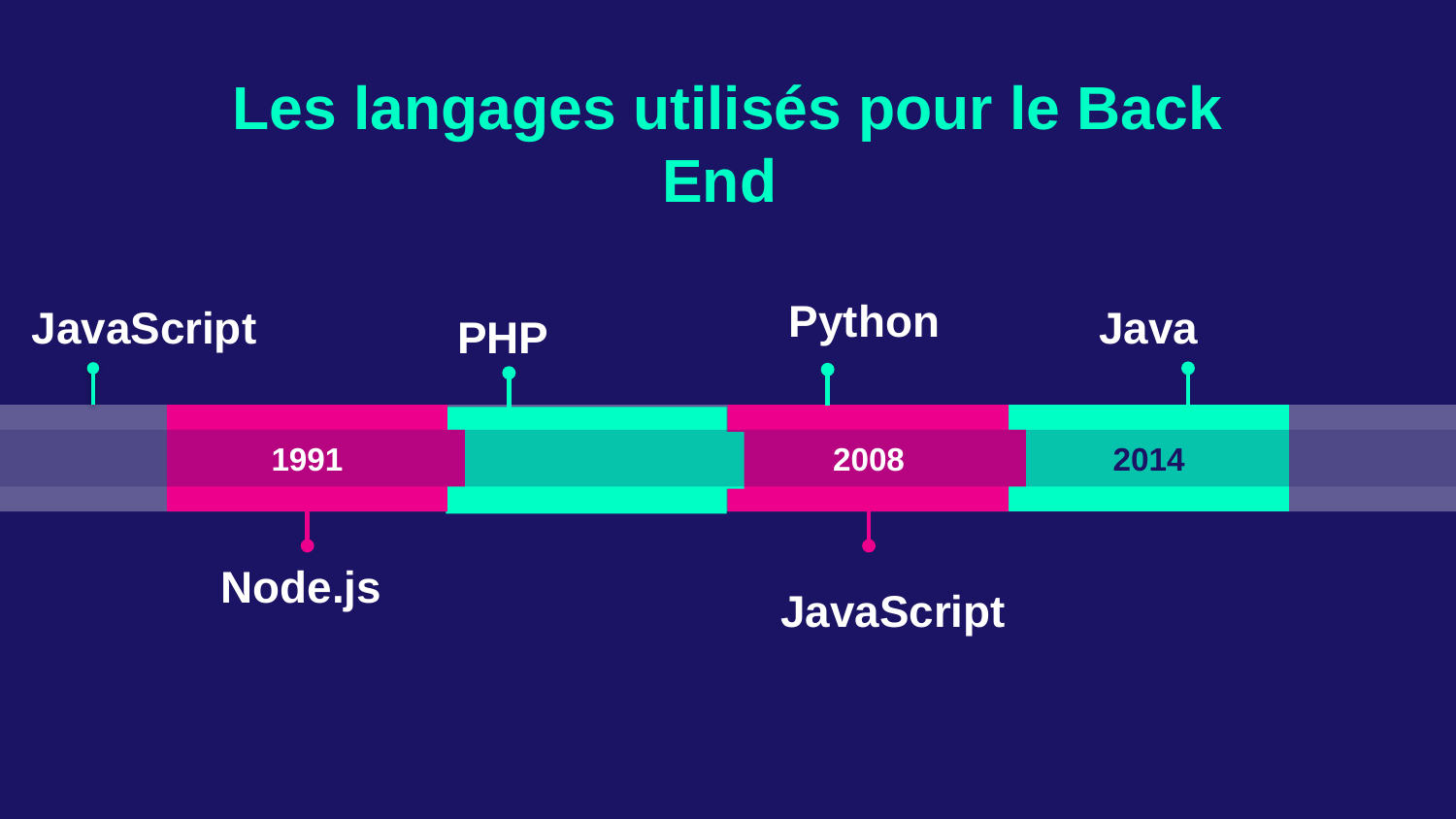

# Les langages utilisés pour le Back End
Python
JavaScript
Java
PHP

1991
2008
2014

Node.js
JavaScript